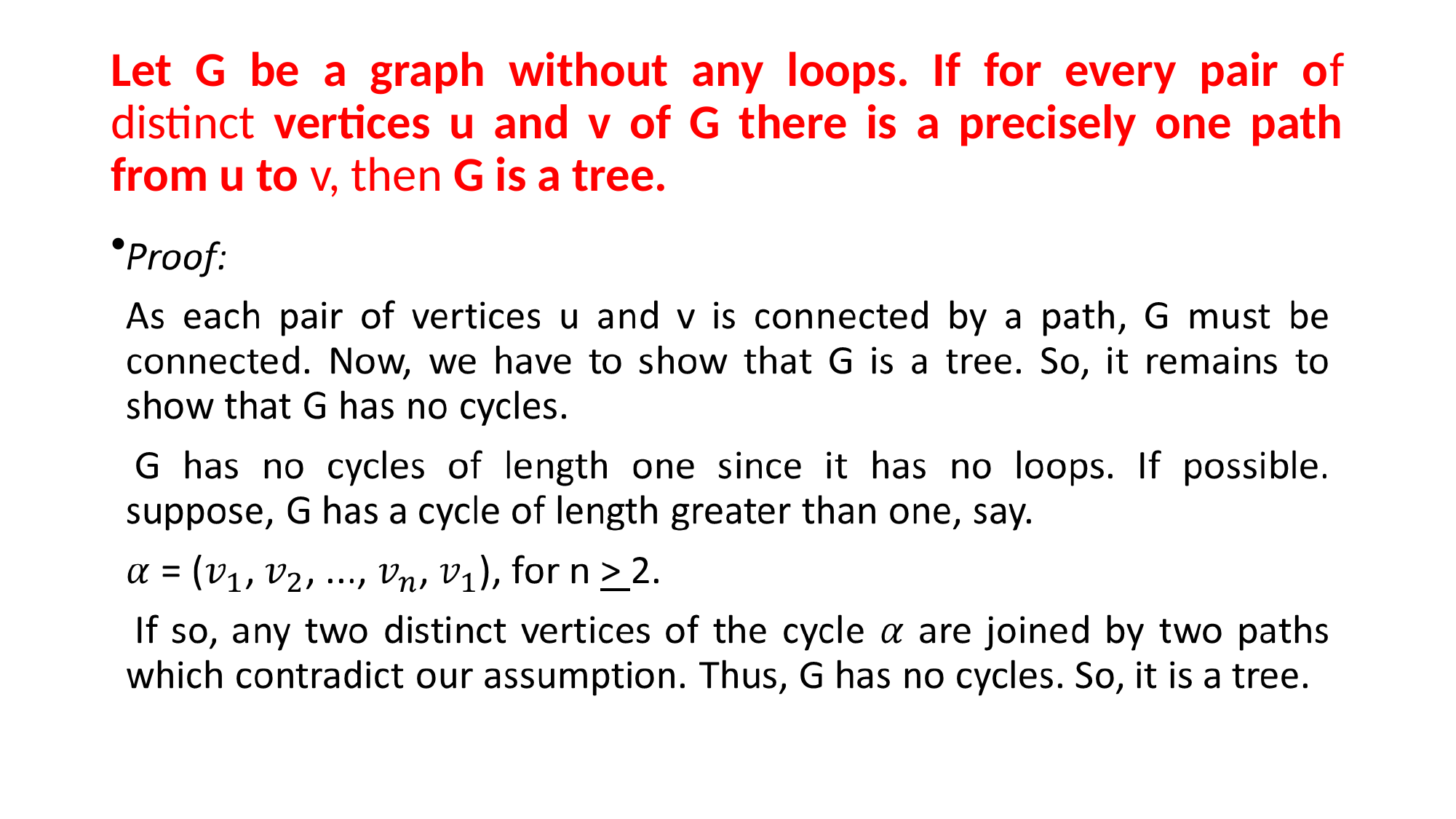

# Let G be a graph without any loops. If for every pair of distinct vertices u and v of G there is a precisely one path from u to v, then G is a tree.